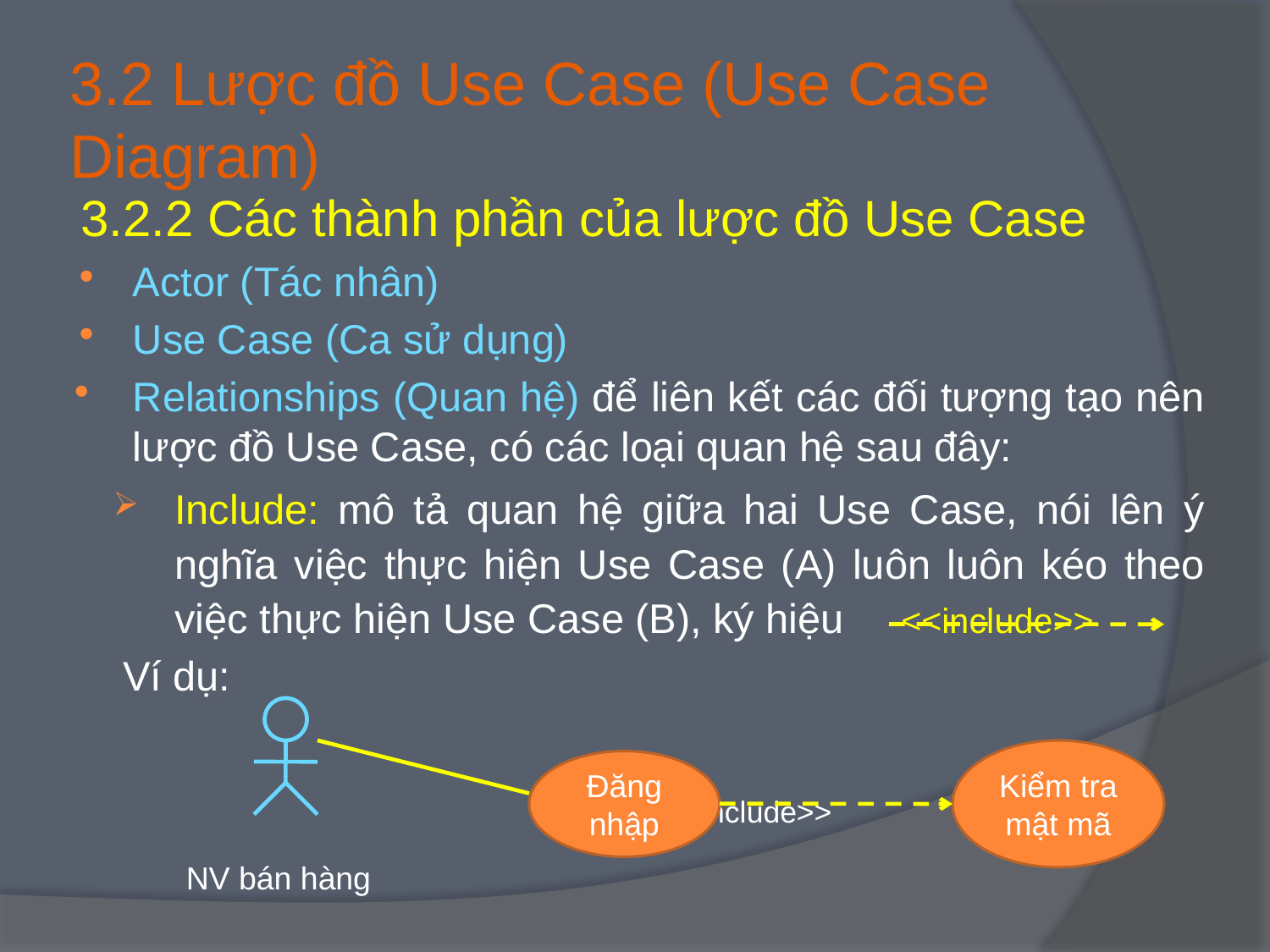

# 3.2 Lược đồ Use Case (Use Case Diagram)
3.2.2 Các thành phần của lược đồ Use Case
Actor (Tác nhân)
Use Case (Ca sử dụng)
Relationships (Quan hệ) để liên kết các đối tượng tạo nên lược đồ Use Case, có các loại quan hệ sau đây:
Include: mô tả quan hệ giữa hai Use Case, nói lên ý nghĩa việc thực hiện Use Case (A) luôn luôn kéo theo việc thực hiện Use Case (B), ký hiệu     <<include>>
Ví dụ:

		                                        <<include>>
	    NV bán hàng

Kiểm tra mật mã
Đăng nhập